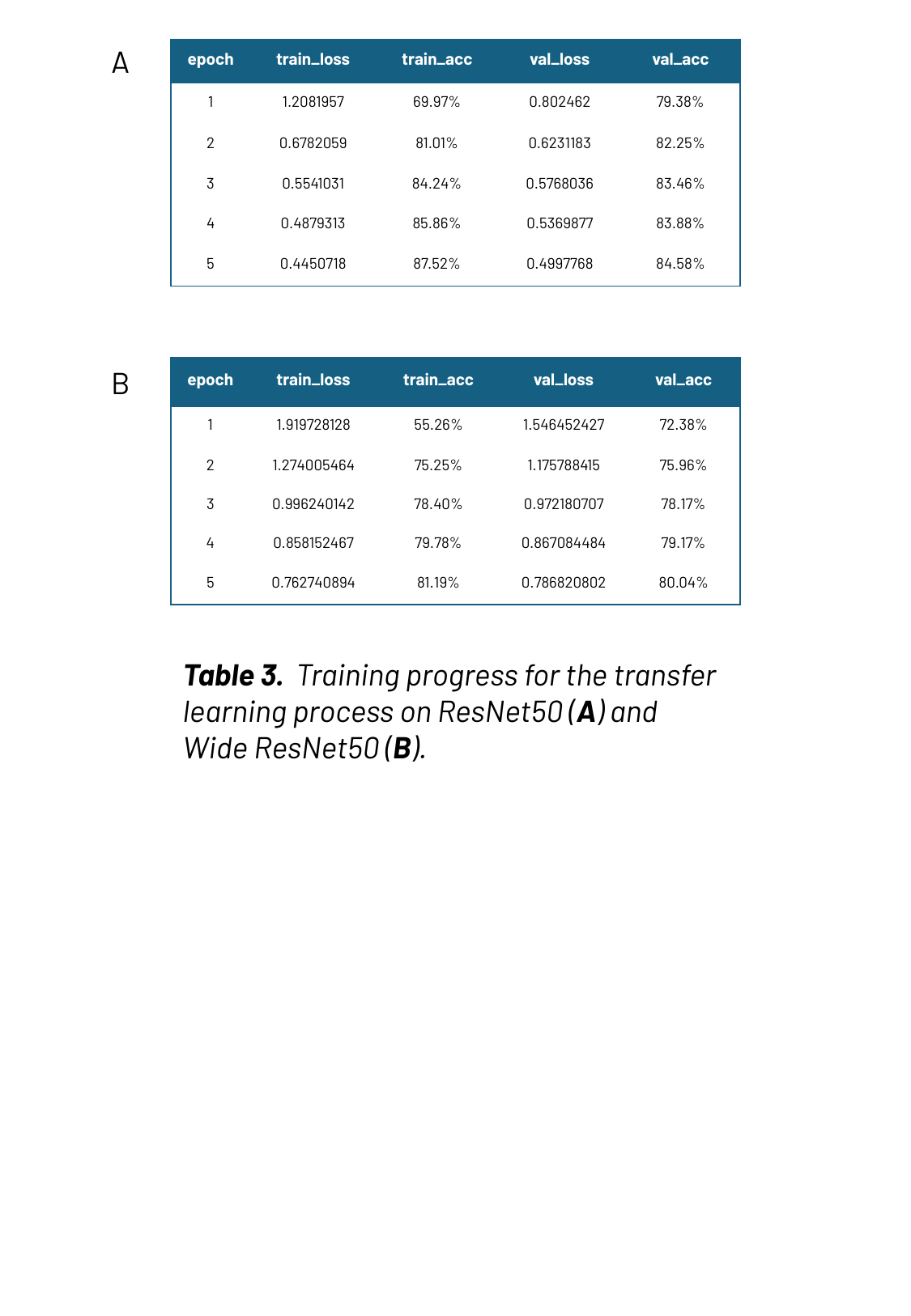

A
| epoch | train\_loss | train\_acc | val\_loss | val\_acc |
| --- | --- | --- | --- | --- |
| 1 | 1.2081957 | 69.97% | 0.802462 | 79.38% |
| 2 | 0.6782059 | 81.01% | 0.6231183 | 82.25% |
| 3 | 0.5541031 | 84.24% | 0.5768036 | 83.46% |
| 4 | 0.4879313 | 85.86% | 0.5369877 | 83.88% |
| 5 | 0.4450718 | 87.52% | 0.4997768 | 84.58% |
B
| epoch | train\_loss | train\_acc | val\_loss | val\_acc |
| --- | --- | --- | --- | --- |
| 1 | 1.919728128 | 55.26% | 1.546452427 | 72.38% |
| 2 | 1.274005464 | 75.25% | 1.175788415 | 75.96% |
| 3 | 0.996240142 | 78.40% | 0.972180707 | 78.17% |
| 4 | 0.858152467 | 79.78% | 0.867084484 | 79.17% |
| 5 | 0.762740894 | 81.19% | 0.786820802 | 80.04% |
Table 3.  Training progress for the transfer learning process on ResNet50 (A) and Wide ResNet50 (B).